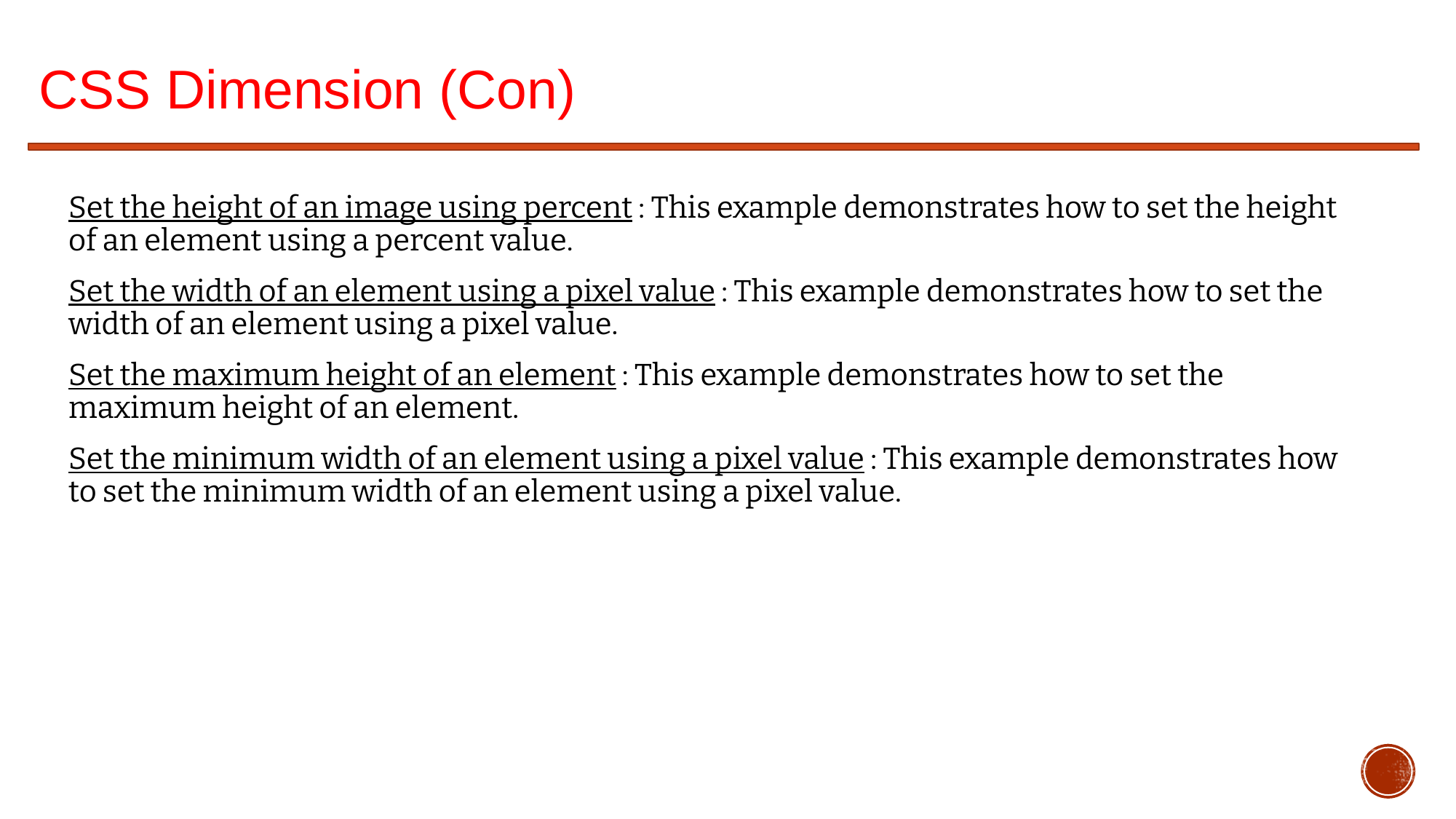

CSS Dimension (Con)

Set the height of an image using percent : This example demonstrates how to set the height of an element using a percent value.
Set the width of an element using a pixel value : This example demonstrates how to set the width of an element using a pixel value.
Set the maximum height of an element : This example demonstrates how to set the maximum height of an element.
Set the minimum width of an element using a pixel value : This example demonstrates how to set the minimum width of an element using a pixel value.